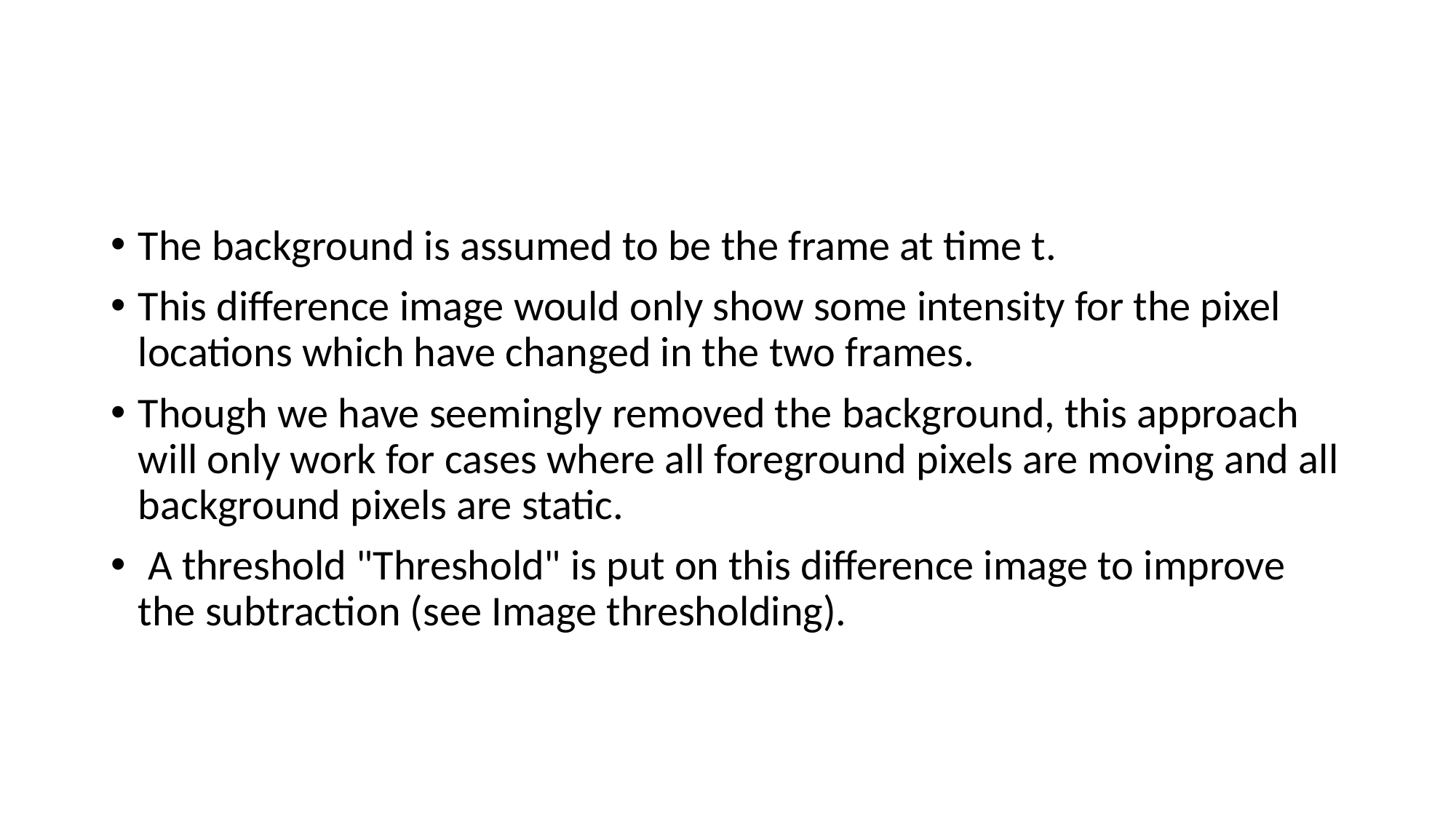

#
The background is assumed to be the frame at time t.
This difference image would only show some intensity for the pixel locations which have changed in the two frames.
Though we have seemingly removed the background, this approach will only work for cases where all foreground pixels are moving and all background pixels are static.
 A threshold "Threshold" is put on this difference image to improve the subtraction (see Image thresholding).